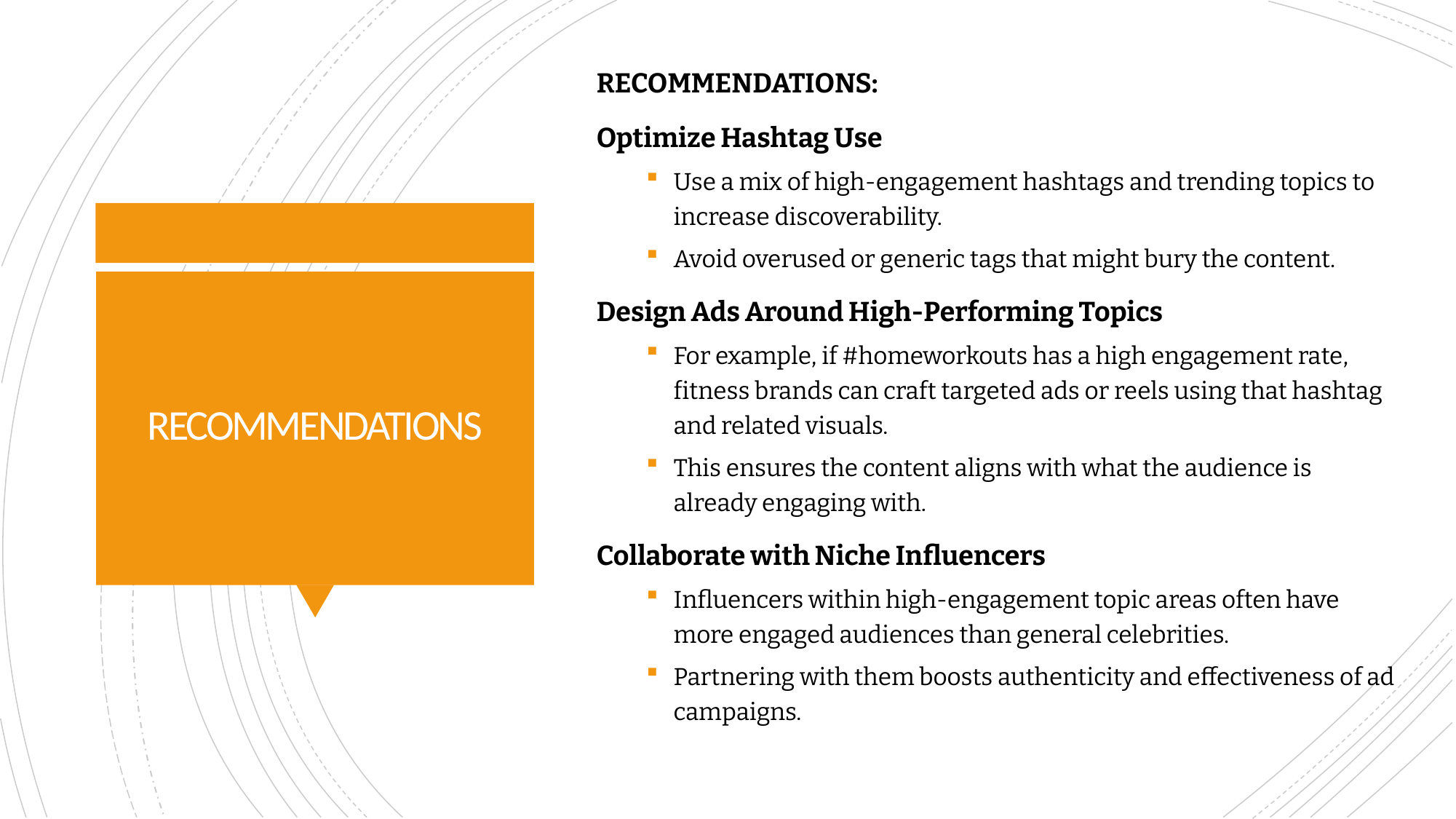

RECOMMENDATIONS:
 Optimize Hashtag Use
Use a mix of high-engagement hashtags and trending topics to increase discoverability.
Avoid overused or generic tags that might bury the content.
 Design Ads Around High-Performing Topics
For example, if #homeworkouts has a high engagement rate, fitness brands can craft targeted ads or reels using that hashtag and related visuals.
This ensures the content aligns with what the audience is already engaging with.
 Collaborate with Niche Influencers
Influencers within high-engagement topic areas often have more engaged audiences than general celebrities.
Partnering with them boosts authenticity and effectiveness of ad campaigns.

# RECOMMENDATIONS